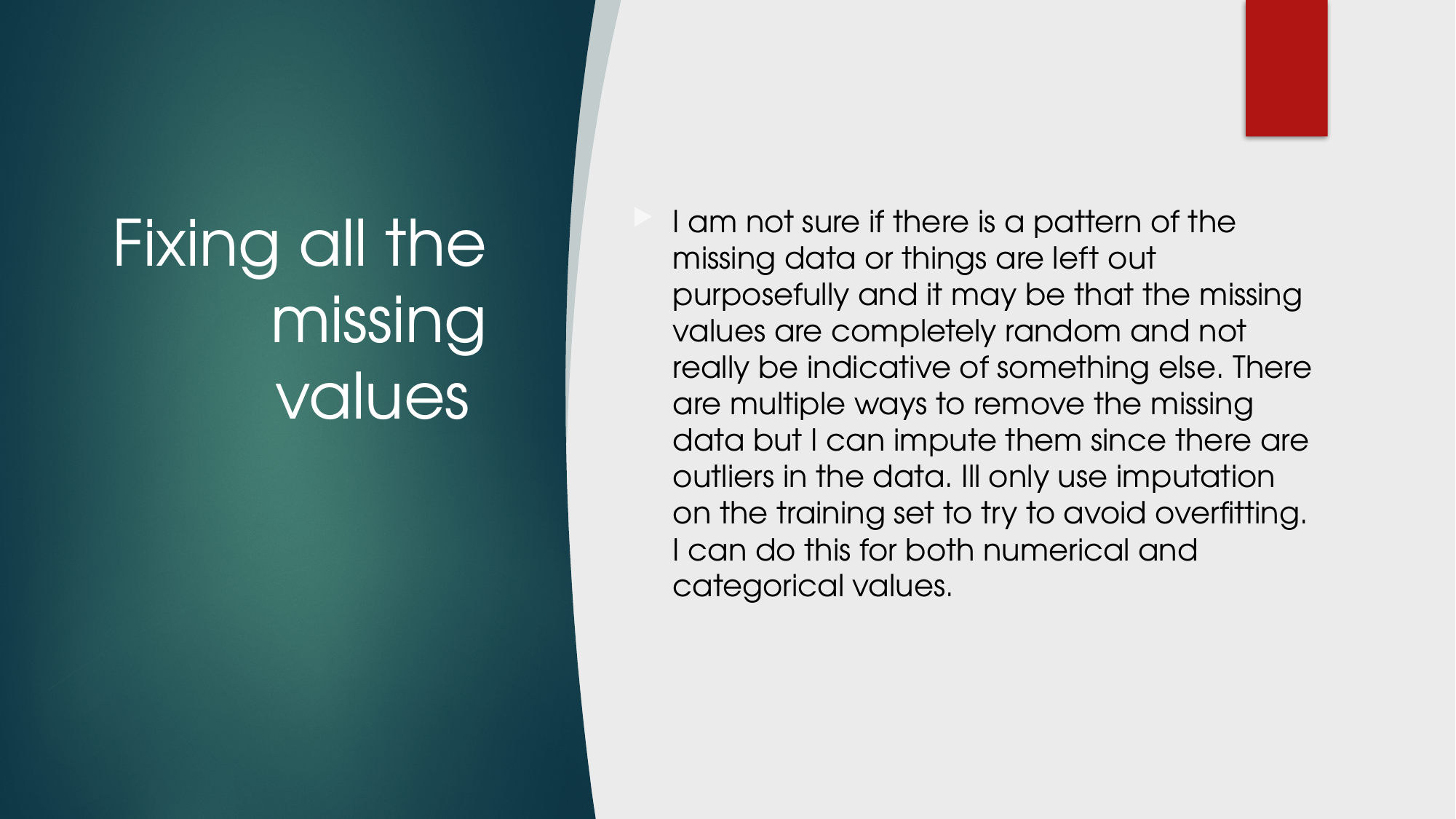

# Fixing all the missing values
I am not sure if there is a pattern of the missing data or things are left out purposefully and it may be that the missing values are completely random and not really be indicative of something else. There are multiple ways to remove the missing data but I can impute them since there are outliers in the data. Ill only use imputation on the training set to try to avoid overfitting. I can do this for both numerical and categorical values.